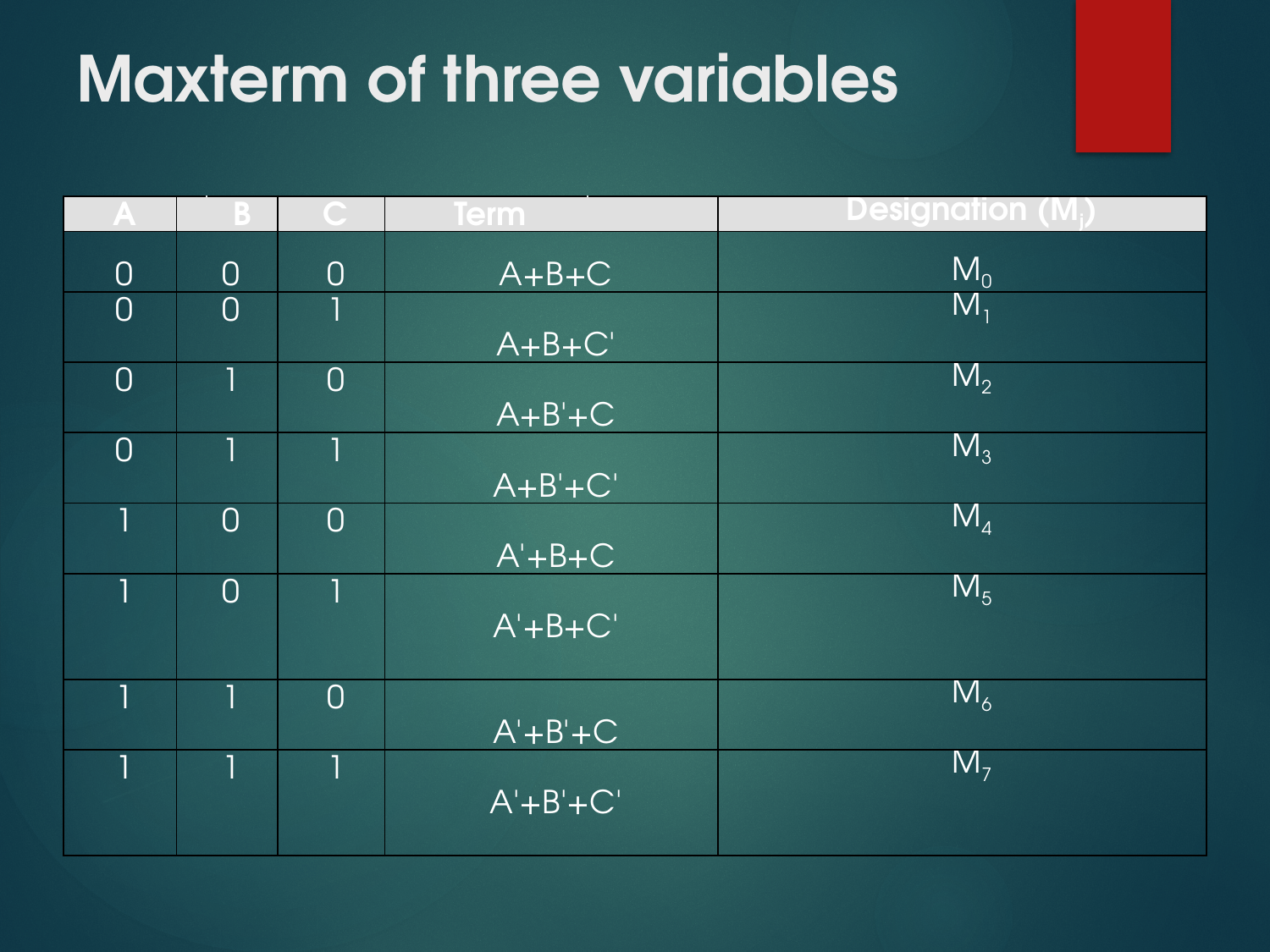

# Maxterm of three variables
| A |  | B | C | Term |  |  |  | Designation (Mj) |  |  |
| --- | --- | --- | --- | --- | --- | --- | --- | --- | --- | --- |
| 0 | 0 |  | 0 | A+B+C |  |  |  | M0 |  |  |
| 0 | 0 |  | 1 |  |  |  |  | M1 |  |  |
|  |  |  |  | A+B+C' |  |  |  |  |  |  |
| 0 | 1 |  | 0 |  |  |  |  | M2 |  |  |
|  |  |  |  | A+B'+C |  |  |  |  |  |  |
| 0 | 1 |  | 1 |  |  |  |  | M3 |  |  |
|  |  |  |  | A+B'+C' |  |  |  |  |  |  |
| 1 | 0 |  | 0 |  |  |  |  | M4 |  |  |
|  |  |  |  | A'+B+C |  |  |  |  |  |  |
| 1 | 0 |  | 1 |  |  |  |  | M5 |  |  |
|  |  |  |  | A'+B+C' |  |  |  |  |  |  |
|  |  |  |  |  |  |  |  |  |  |  |
| 1 | 1 |  | 0 |  |  |  |  | M6 |  |  |
|  |  |  |  | A'+B'+C |  |  |  |  |  |  |
| 1 | 1 |  | 1 |  |  |  |  | M7 |  |  |
|  |  |  |  | A'+B'+C' |  |  |  |  |  |  |
|  |  |  |  |  |  |  |  |  |  |  |